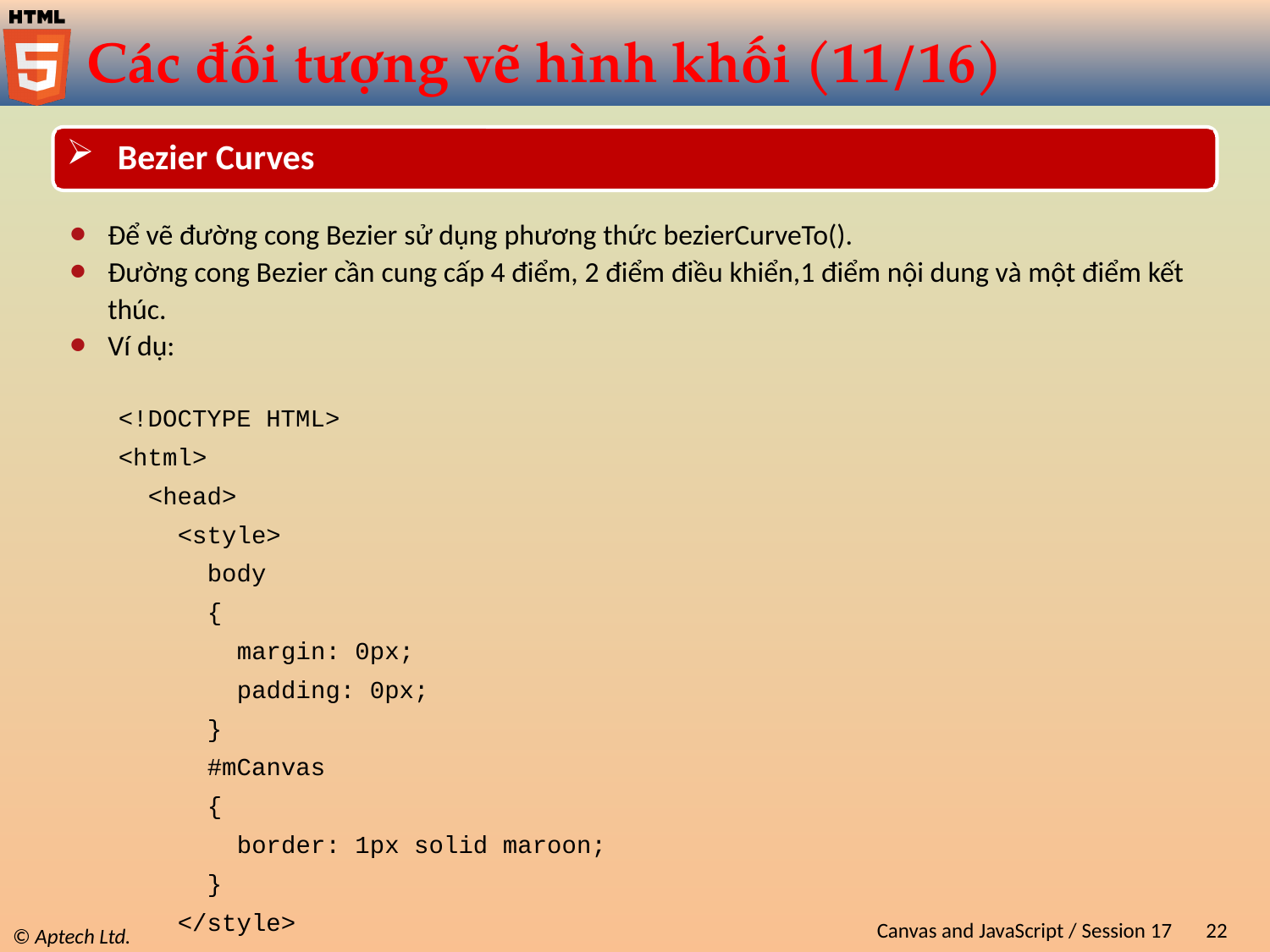

# Các đối tượng vẽ hình khối (11/16)

 Bezier Curves
Để vẽ đường cong Bezier sử dụng phương thức bezierCurveTo().
Đường cong Bezier cần cung cấp 4 điểm, 2 điểm điều khiển,1 điểm nội dung và một điểm kết thúc.
Ví dụ:
<!DOCTYPE HTML>
<html>
  <head>
    <style>
      body
      {
        margin: 0px;
        padding: 0px;
      }
      #mCanvas
      {
        border: 1px solid maroon;
      }
    </style>
Canvas and JavaScript / Session 17
22